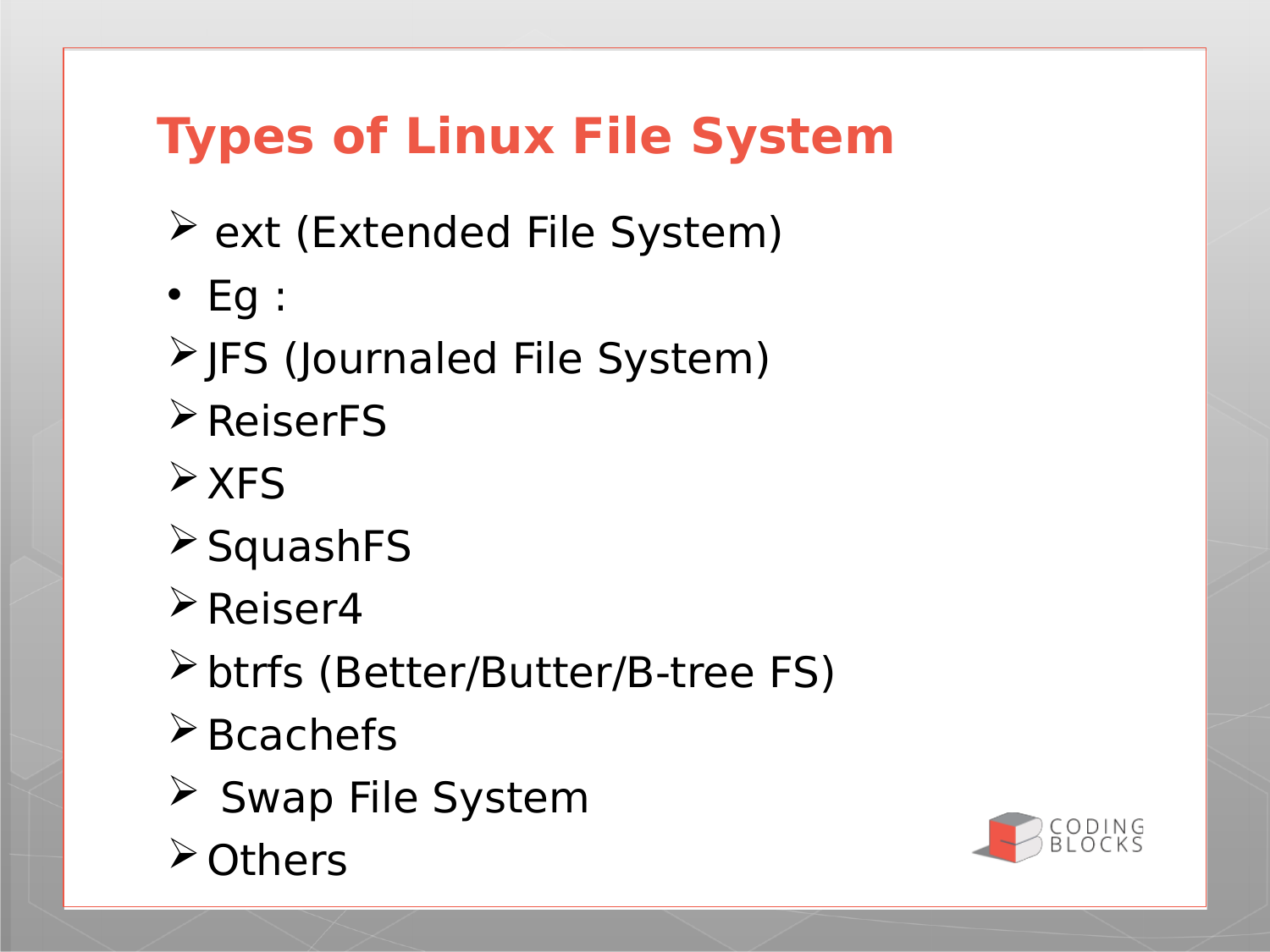

# Types of Linux File System
ext (Extended File System)
Eg :
JFS (Journaled File System)
ReiserFS
XFS
SquashFS
Reiser4
btrfs (Better/Butter/B-tree FS)
Bcachefs
 Swap File System
Others